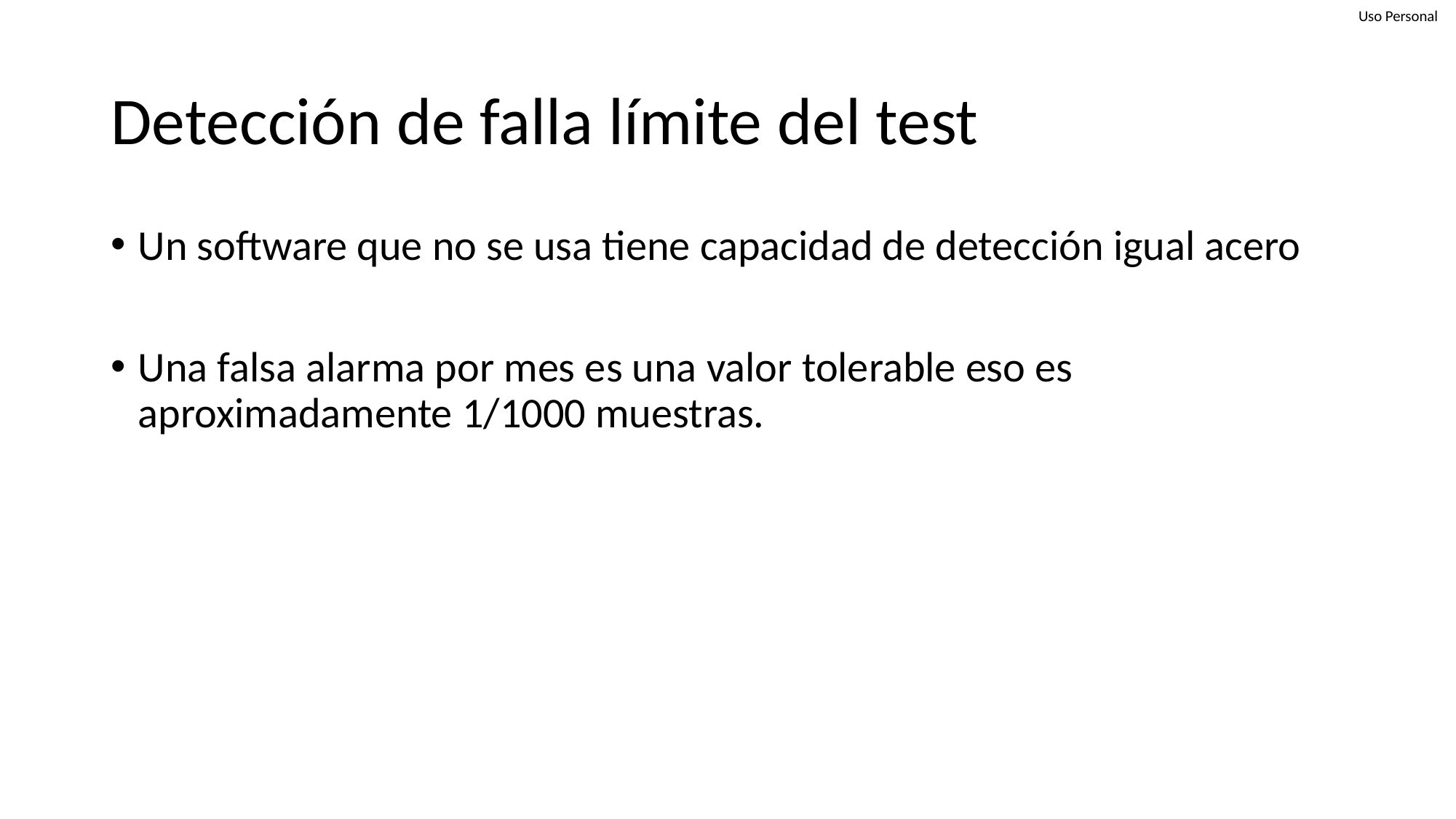

# Detección de falla límite del test
Un software que no se usa tiene capacidad de detección igual acero

Una falsa alarma por mes es una valor tolerable eso es aproximadamente 1/1000 muestras.